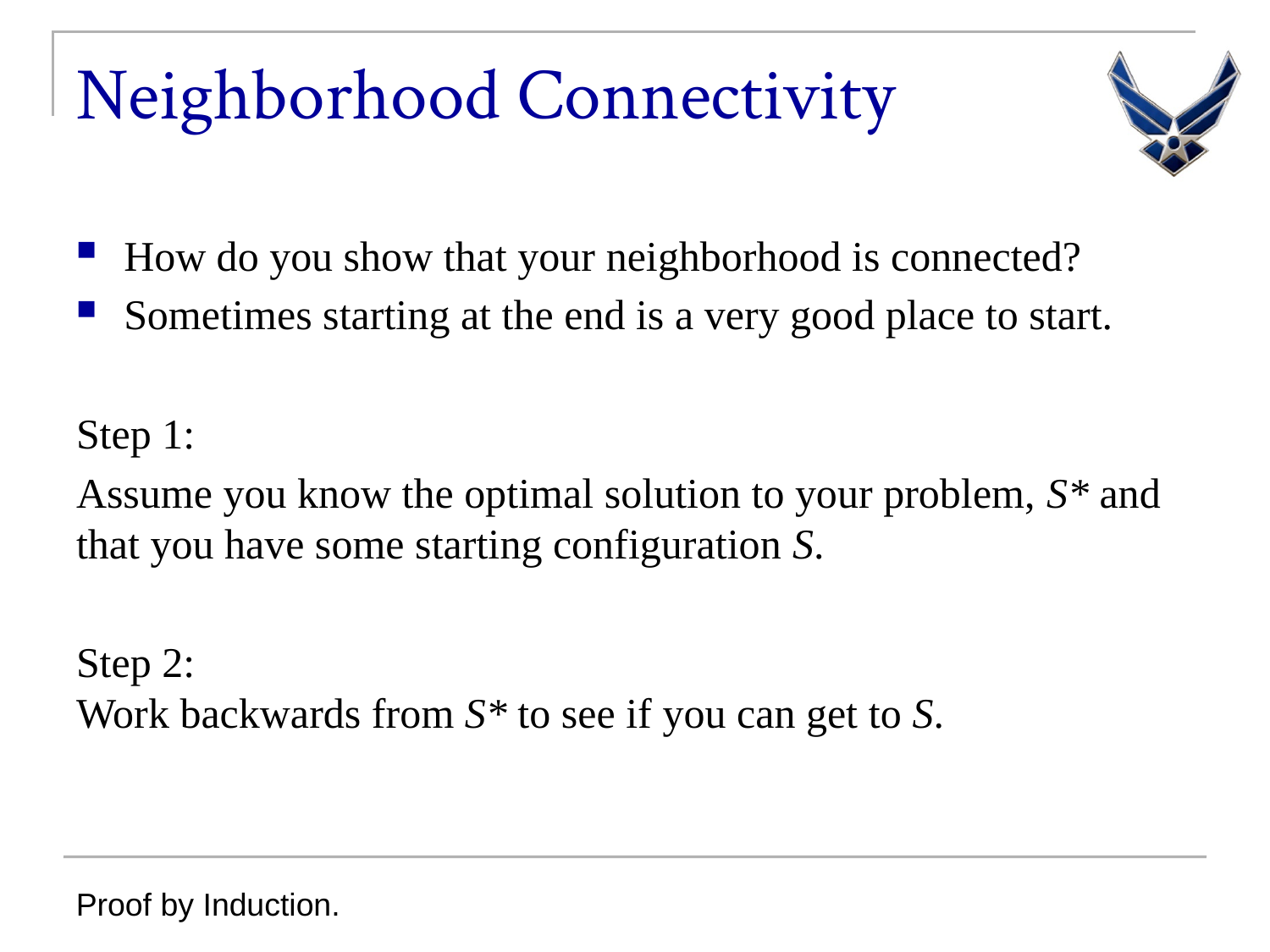

# Neighborhood Connectivity
How do you show that your neighborhood is connected?
Sometimes starting at the end is a very good place to start.

Step 1:
Assume you know the optimal solution to your problem, S* and that you have some starting configuration S.

Step 2:
Work backwards from S* to see if you can get to S.
Proof by Induction.